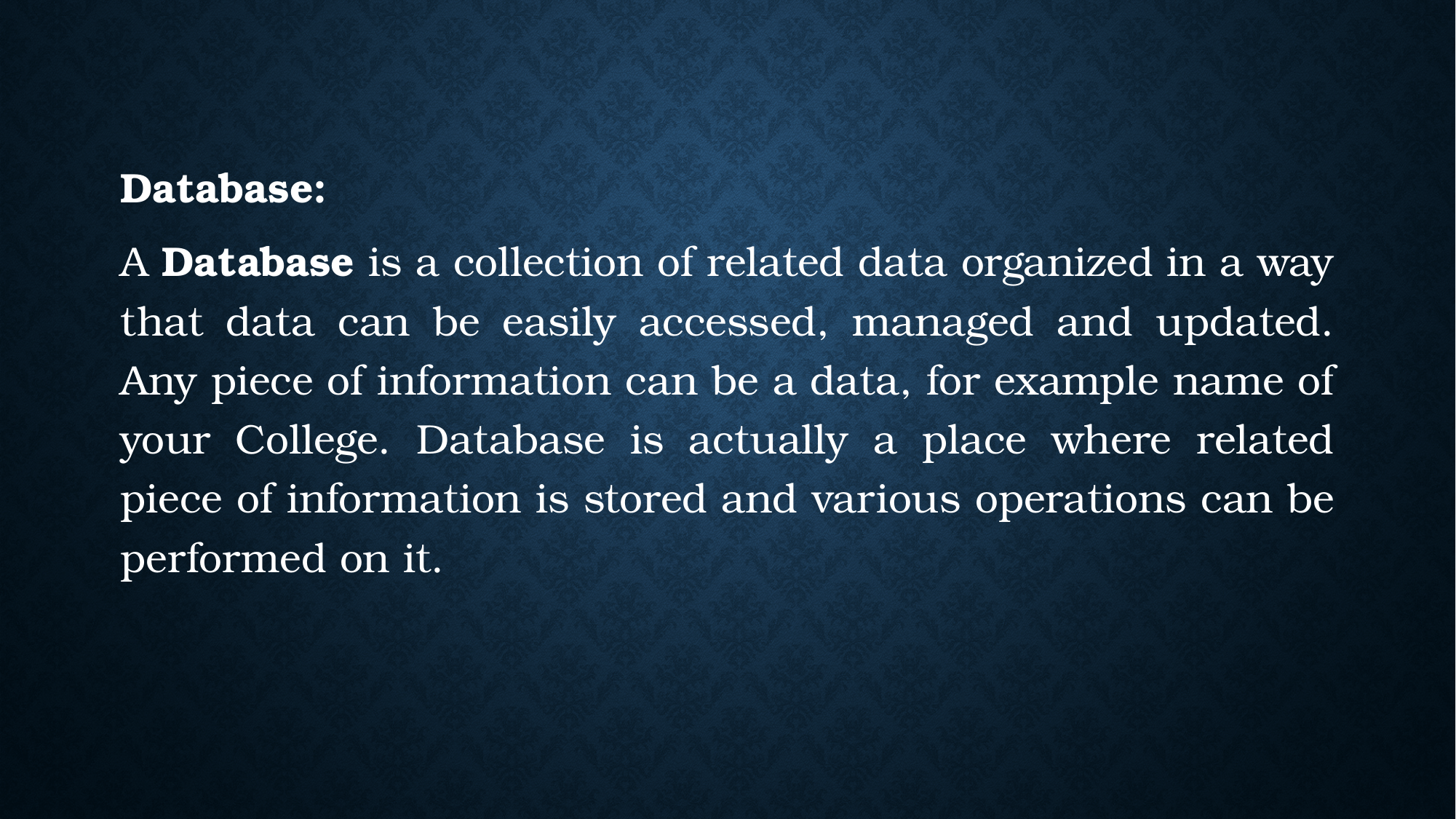

Database:
A Database is a collection of related data organized in a way that data can be easily accessed, managed and updated. Any piece of information can be a data, for example name of your College. Database is actually a place where related piece of information is stored and various operations can be performed on it.